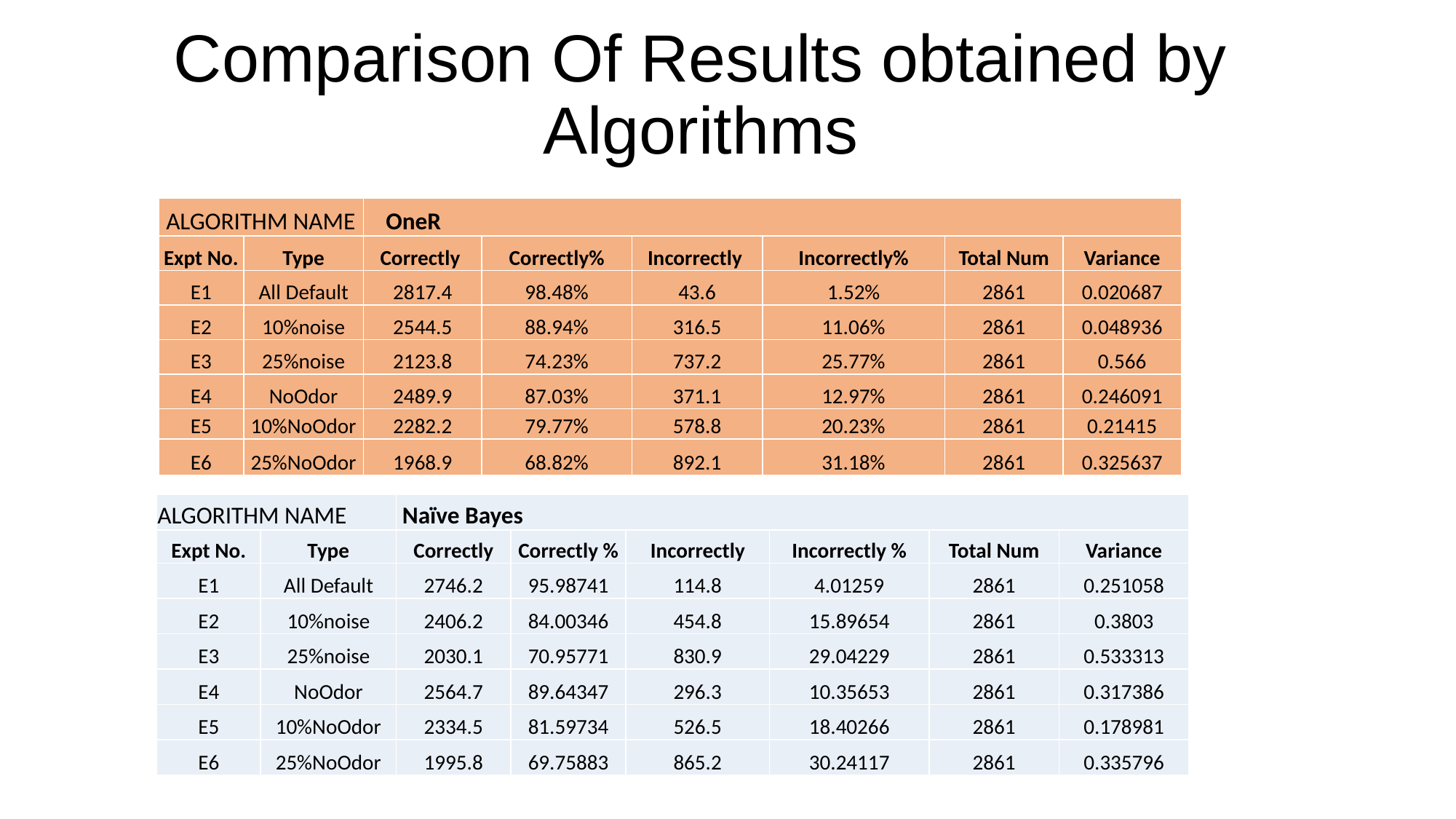

# Comparison Of Results obtained by Algorithms
| ALGORITHM NAME |  | OneR |  |  |  |  |  |
| --- | --- | --- | --- | --- | --- | --- | --- |
| Expt No. | Type | Correctly | Correctly% | Incorrectly | Incorrectly% | Total Num | Variance |
| E1 | All Default | 2817.4 | 98.48% | 43.6 | 1.52% | 2861 | 0.020687 |
| E2 | 10%noise | 2544.5 | 88.94% | 316.5 | 11.06% | 2861 | 0.048936 |
| E3 | 25%noise | 2123.8 | 74.23% | 737.2 | 25.77% | 2861 | 0.566 |
| E4 | NoOdor | 2489.9 | 87.03% | 371.1 | 12.97% | 2861 | 0.246091 |
| E5 | 10%NoOdor | 2282.2 | 79.77% | 578.8 | 20.23% | 2861 | 0.21415 |
| E6 | 25%NoOdor | 1968.9 | 68.82% | 892.1 | 31.18% | 2861 | 0.325637 |
| ALGORITHM NAME |  | Naïve Bayes |  |  |  |  |  |
| --- | --- | --- | --- | --- | --- | --- | --- |
| Expt No. | Type | Correctly | Correctly % | Incorrectly | Incorrectly % | Total Num | Variance |
| E1 | All Default | 2746.2 | 95.98741 | 114.8 | 4.01259 | 2861 | 0.251058 |
| E2 | 10%noise | 2406.2 | 84.00346 | 454.8 | 15.89654 | 2861 | 0.3803 |
| E3 | 25%noise | 2030.1 | 70.95771 | 830.9 | 29.04229 | 2861 | 0.533313 |
| E4 | NoOdor | 2564.7 | 89.64347 | 296.3 | 10.35653 | 2861 | 0.317386 |
| E5 | 10%NoOdor | 2334.5 | 81.59734 | 526.5 | 18.40266 | 2861 | 0.178981 |
| E6 | 25%NoOdor | 1995.8 | 69.75883 | 865.2 | 30.24117 | 2861 | 0.335796 |